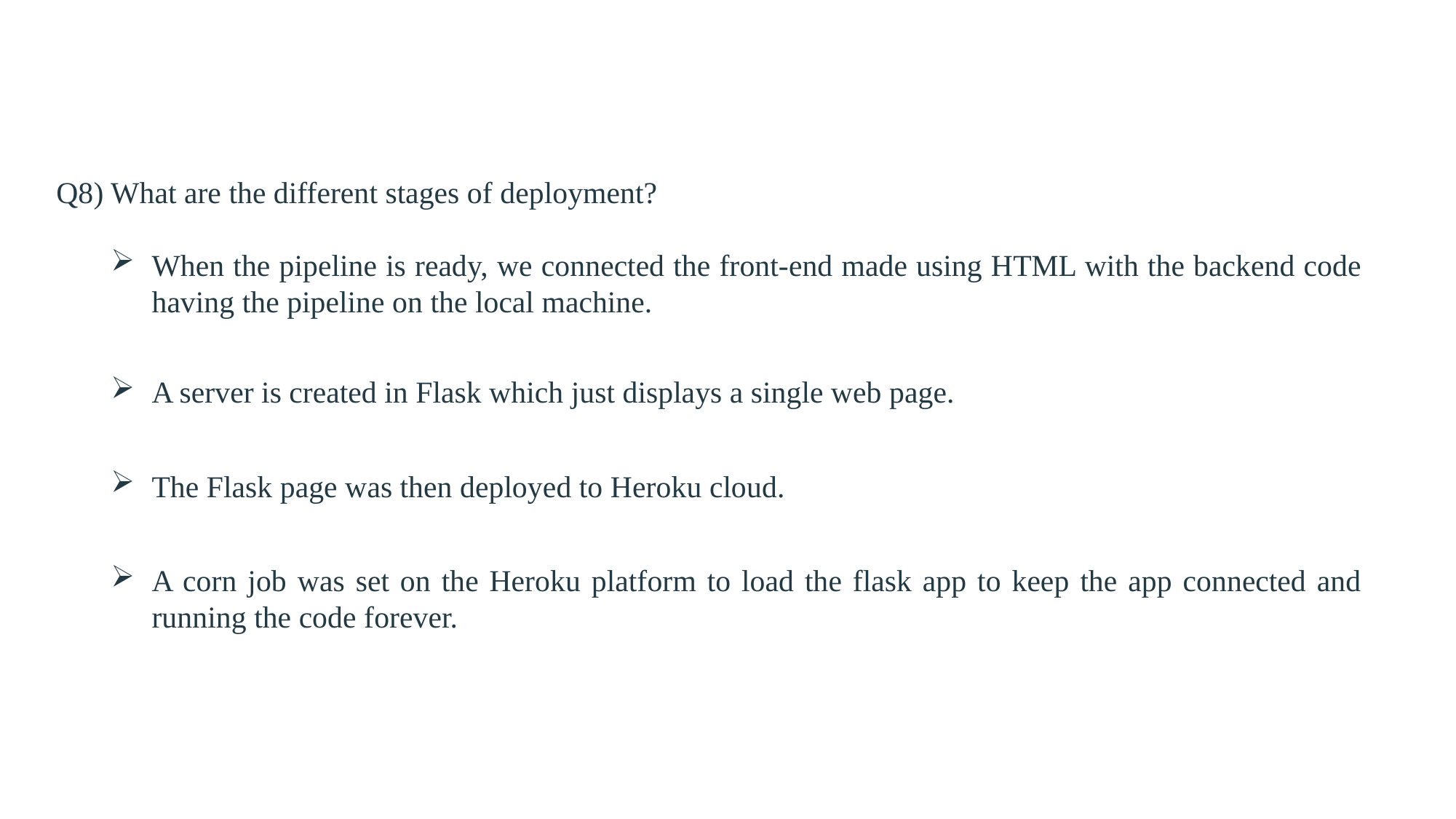

Q8) What are the different stages of deployment?

When the pipeline is ready, we connected the front-end made using HTML with the backend code having the pipeline on the local machine.

A server is created in Flask which just displays a single web page.

The Flask page was then deployed to Heroku cloud.

A corn job was set on the Heroku platform to load the flask app to keep the app connected and running the code forever.